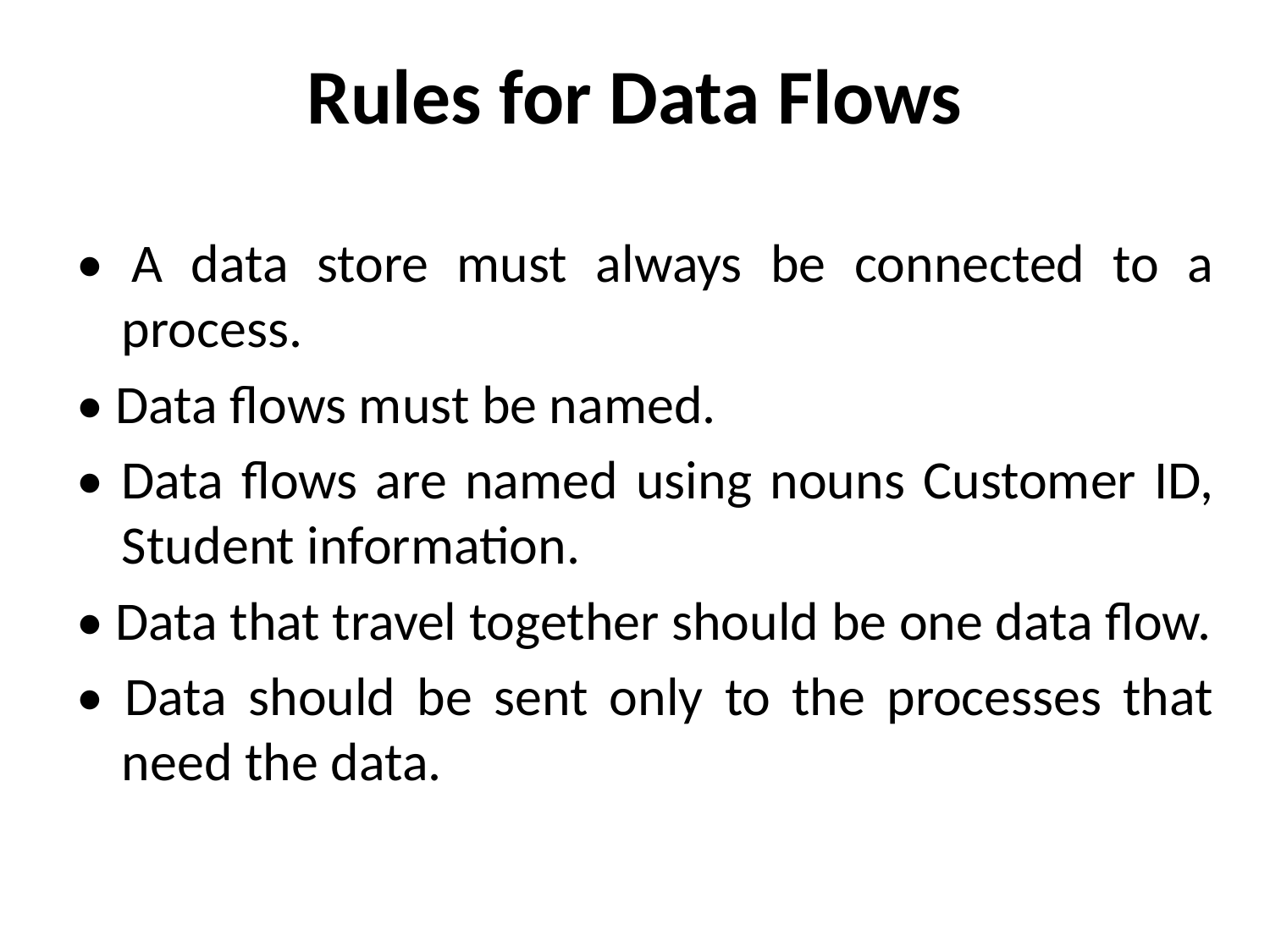

# Rules for Data Flows
• A data store must always be connected to a process.
• Data flows must be named.
• Data flows are named using nouns Customer ID, Student information.
• Data that travel together should be one data flow.
• Data should be sent only to the processes that need the data.